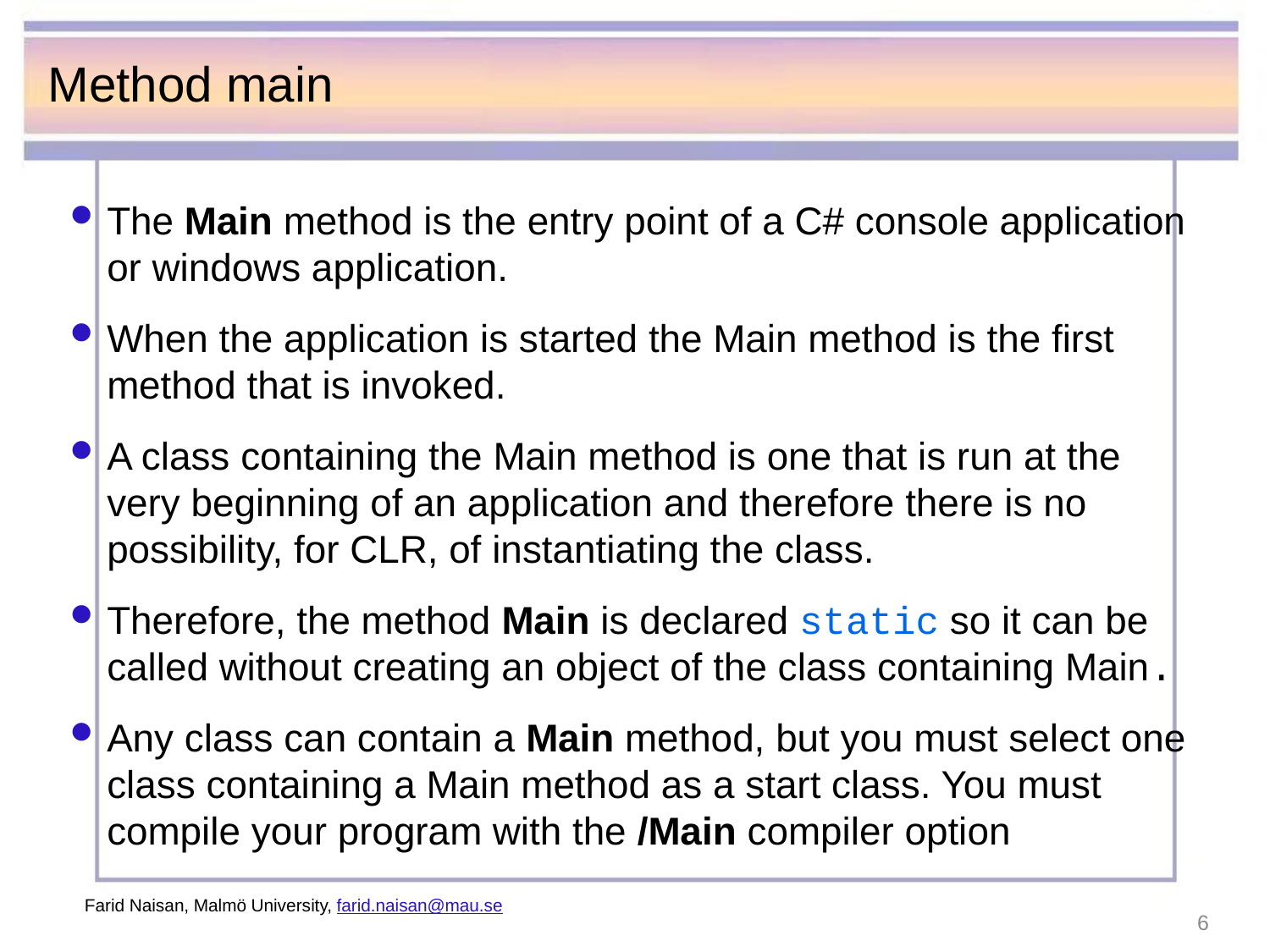

# Method main
The Main method is the entry point of a C# console application or windows application.
When the application is started the Main method is the first method that is invoked.
A class containing the Main method is one that is run at the very beginning of an application and therefore there is no possibility, for CLR, of instantiating the class.
Therefore, the method Main is declared static so it can be called without creating an object of the class containing Main.
Any class can contain a Main method, but you must select one class containing a Main method as a start class. You must compile your program with the /Main compiler option
Farid Naisan, Malmö University, farid.naisan@mau.se
6